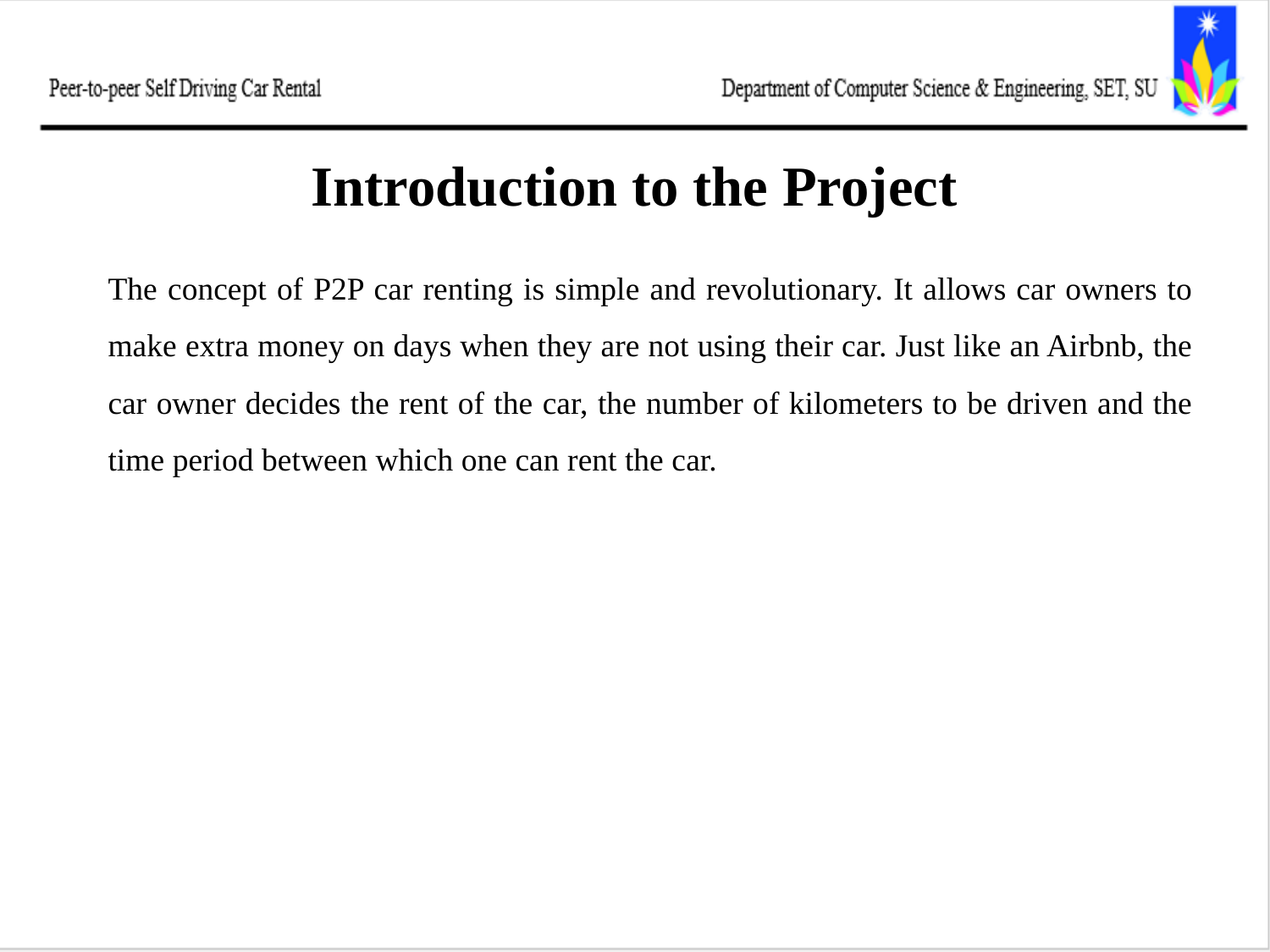

# Introduction to the Project
The concept of P2P car renting is simple and revolutionary. It allows car owners to make extra money on days when they are not using their car. Just like an Airbnb, the car owner decides the rent of the car, the number of kilometers to be driven and the time period between which one can rent the car.